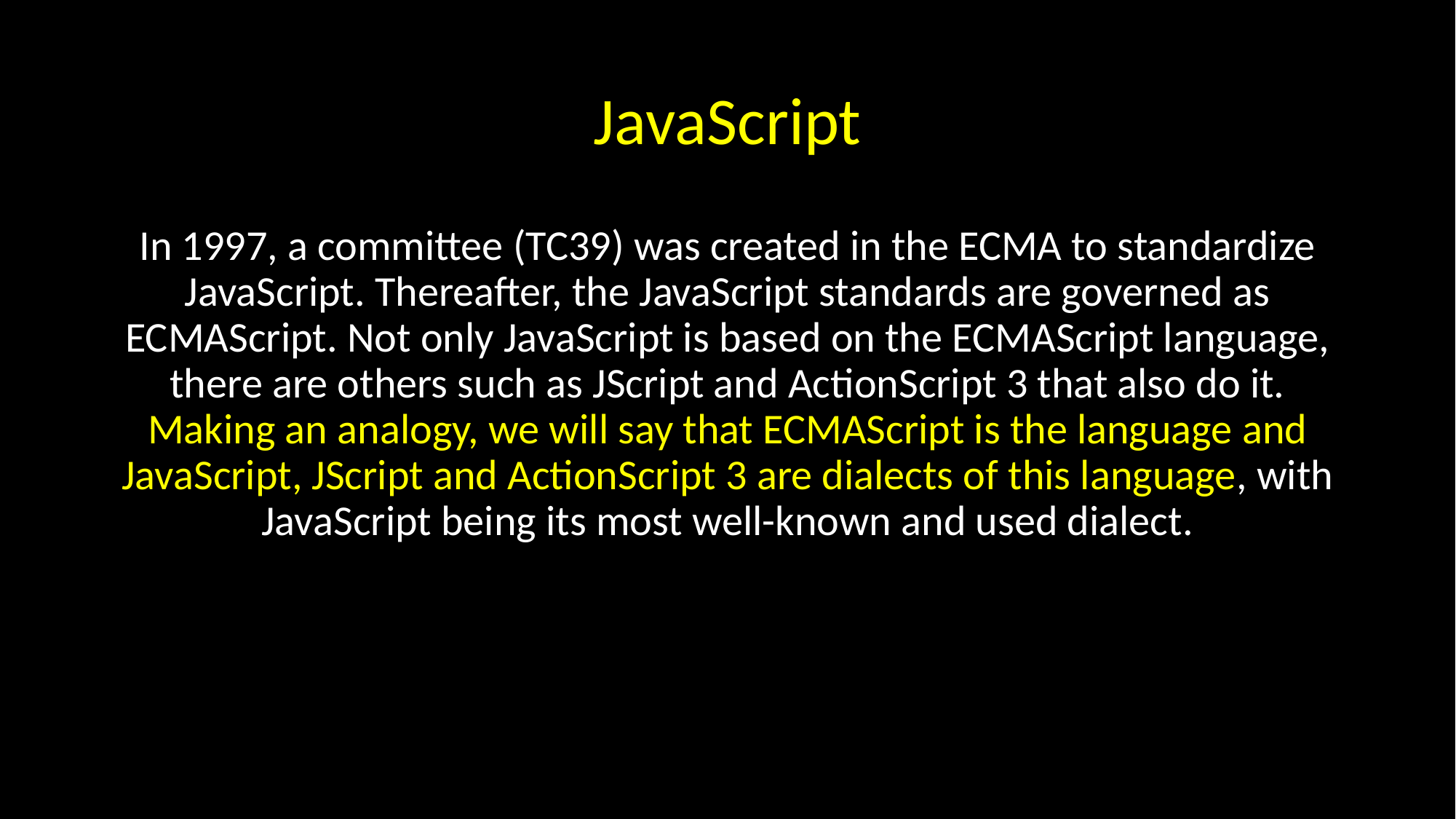

# JavaScript
In 1997, a committee (TC39) was created in the ECMA to standardize JavaScript. Thereafter, the JavaScript standards are governed as ECMAScript. Not only JavaScript is based on the ECMAScript language, there are others such as JScript and ActionScript 3 that also do it. Making an analogy, we will say that ECMAScript is the language and JavaScript, JScript and ActionScript 3 are dialects of this language, with JavaScript being its most well-known and used dialect.